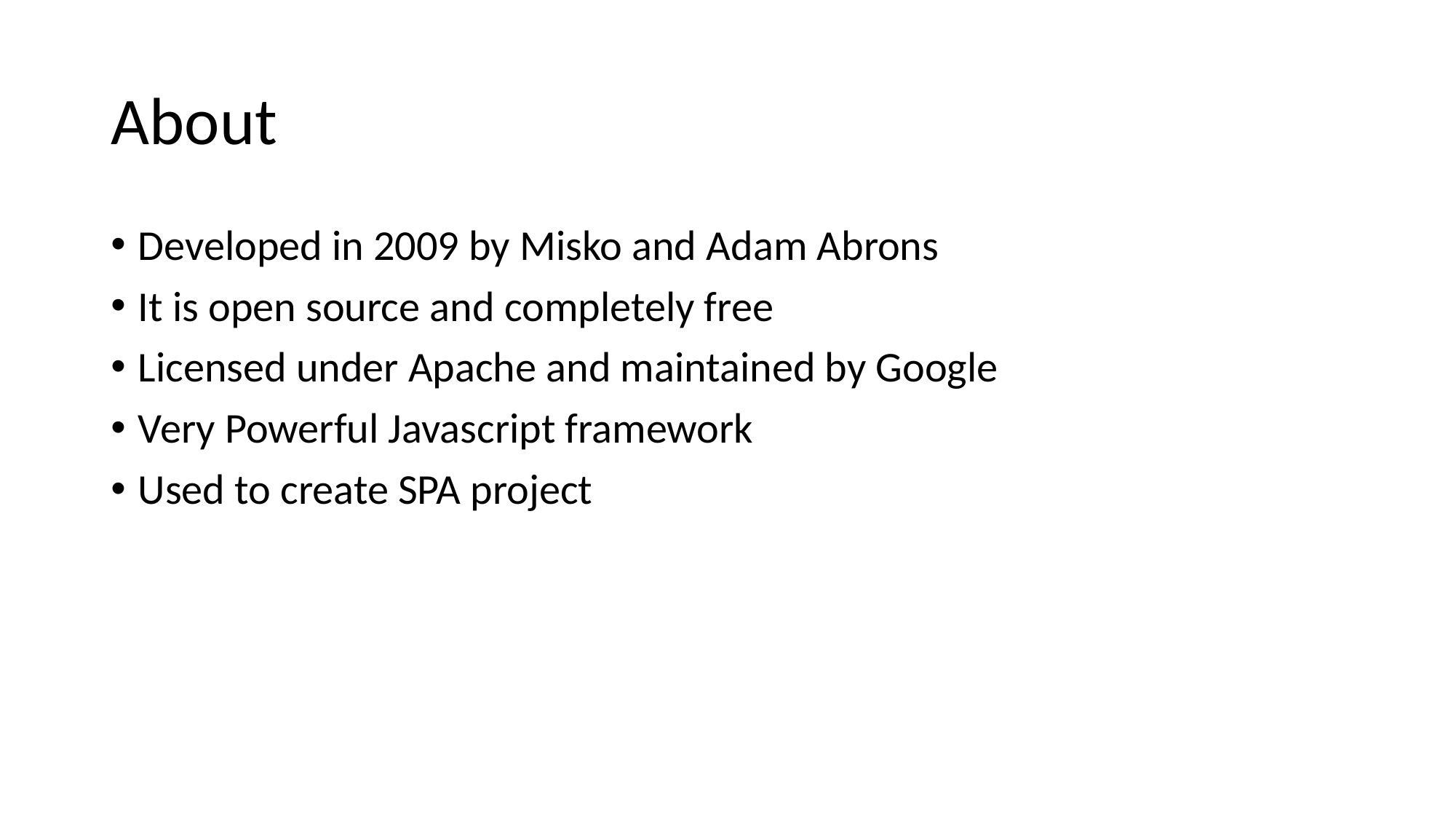

# About
Developed in 2009 by Misko and Adam Abrons
It is open source and completely free
Licensed under Apache and maintained by Google
Very Powerful Javascript framework
Used to create SPA project